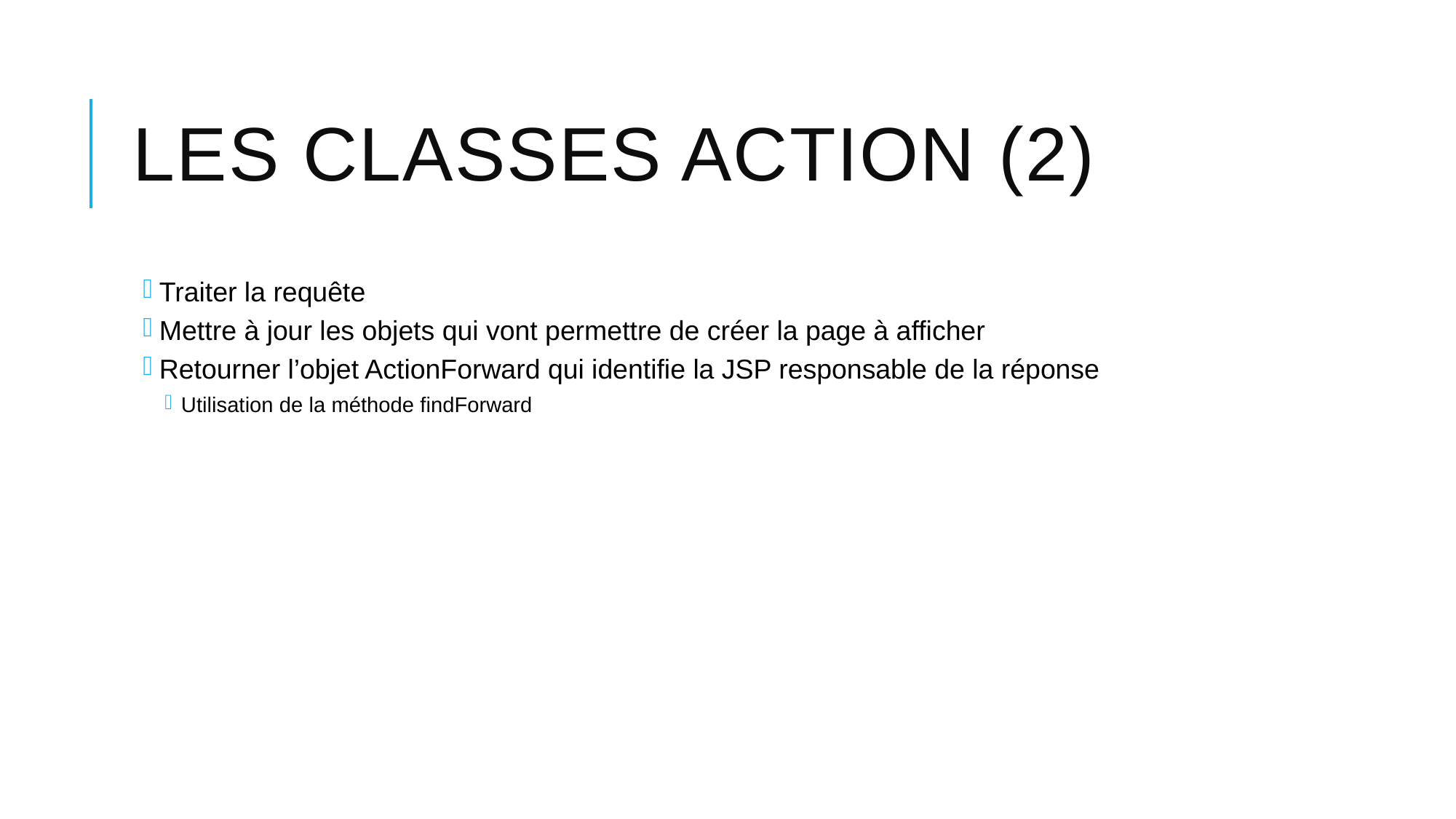

# Les classes Action (2)
Traiter la requête
Mettre à jour les objets qui vont permettre de créer la page à afficher
Retourner l’objet ActionForward qui identifie la JSP responsable de la réponse
Utilisation de la méthode findForward